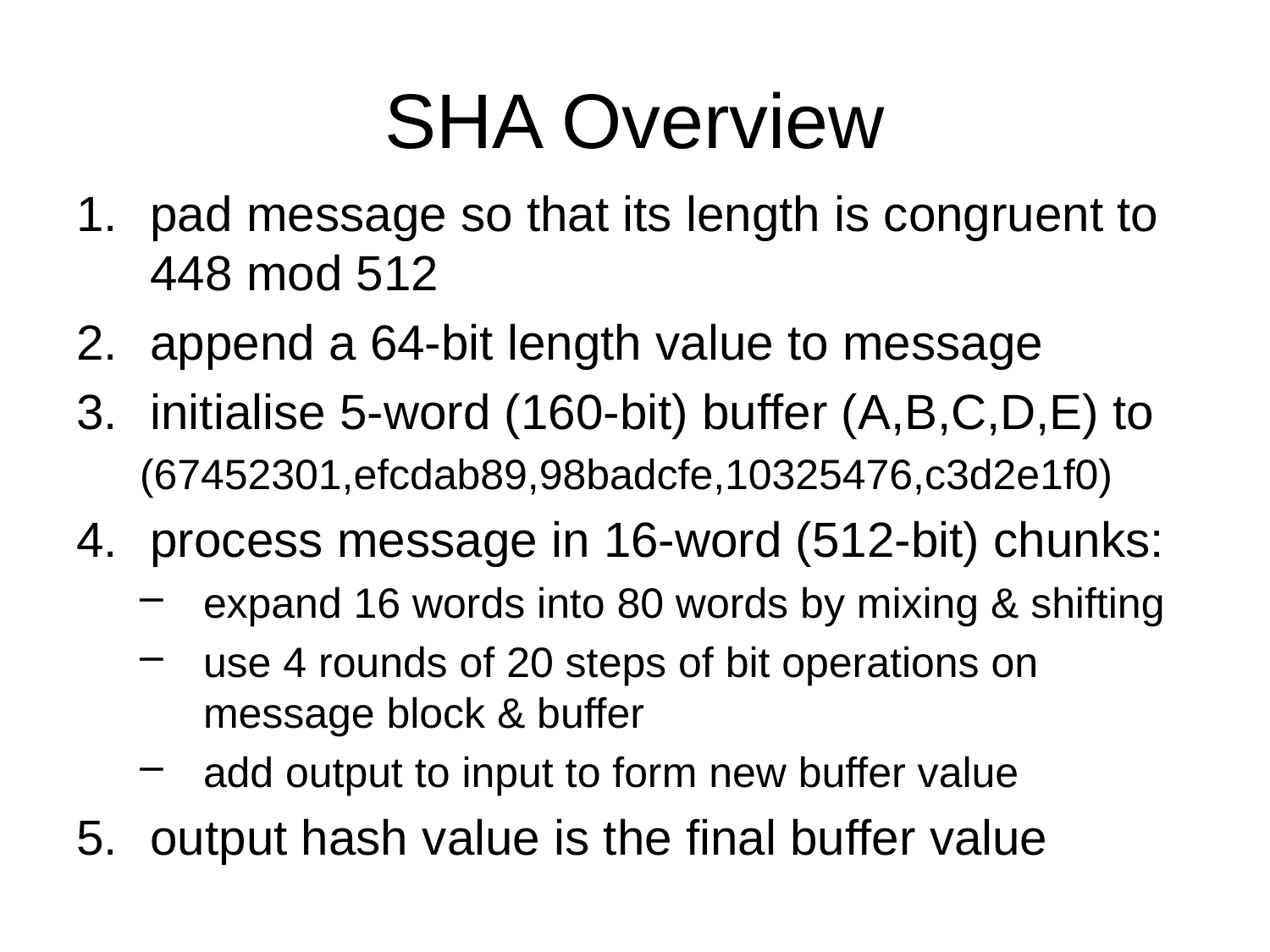

# SHA Overview
pad message so that its length is congruent to 448 mod 512
append a 64-bit length value to message
initialise 5-word (160-bit) buffer (A,B,C,D,E) to
(67452301,efcdab89,98badcfe,10325476,c3d2e1f0)
process message in 16-word (512-bit) chunks:
expand 16 words into 80 words by mixing & shifting
use 4 rounds of 20 steps of bit operations on message block & buffer
add output to input to form new buffer value
output hash value is the final buffer value